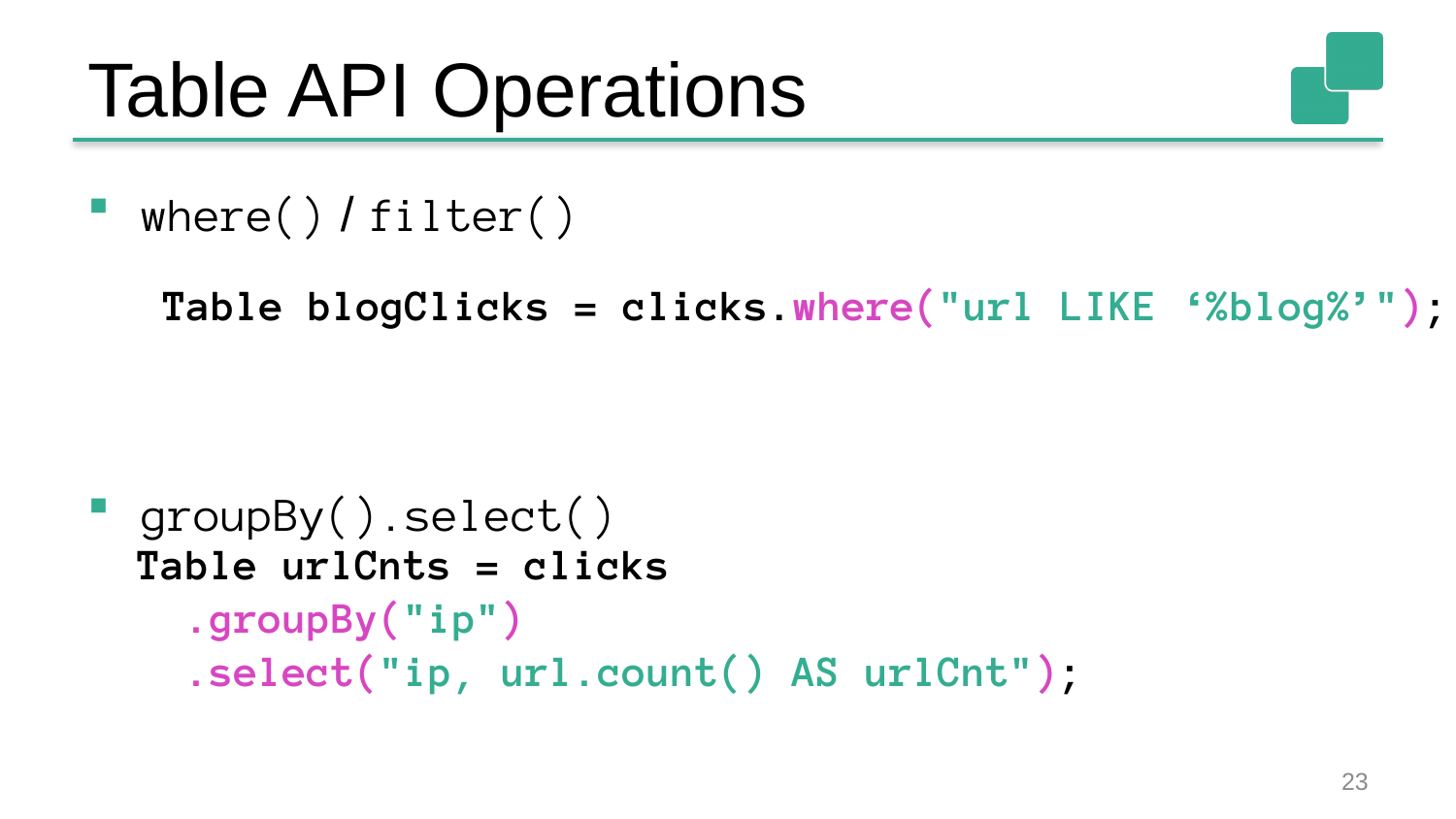

# Table API Operations
where() / filter()

groupBy().select()
Table blogClicks = clicks.where("url LIKE ‘%blog%’");

Table urlCnts = clicks
  .groupBy("ip")
  .select("ip, url.count() AS urlCnt");

23